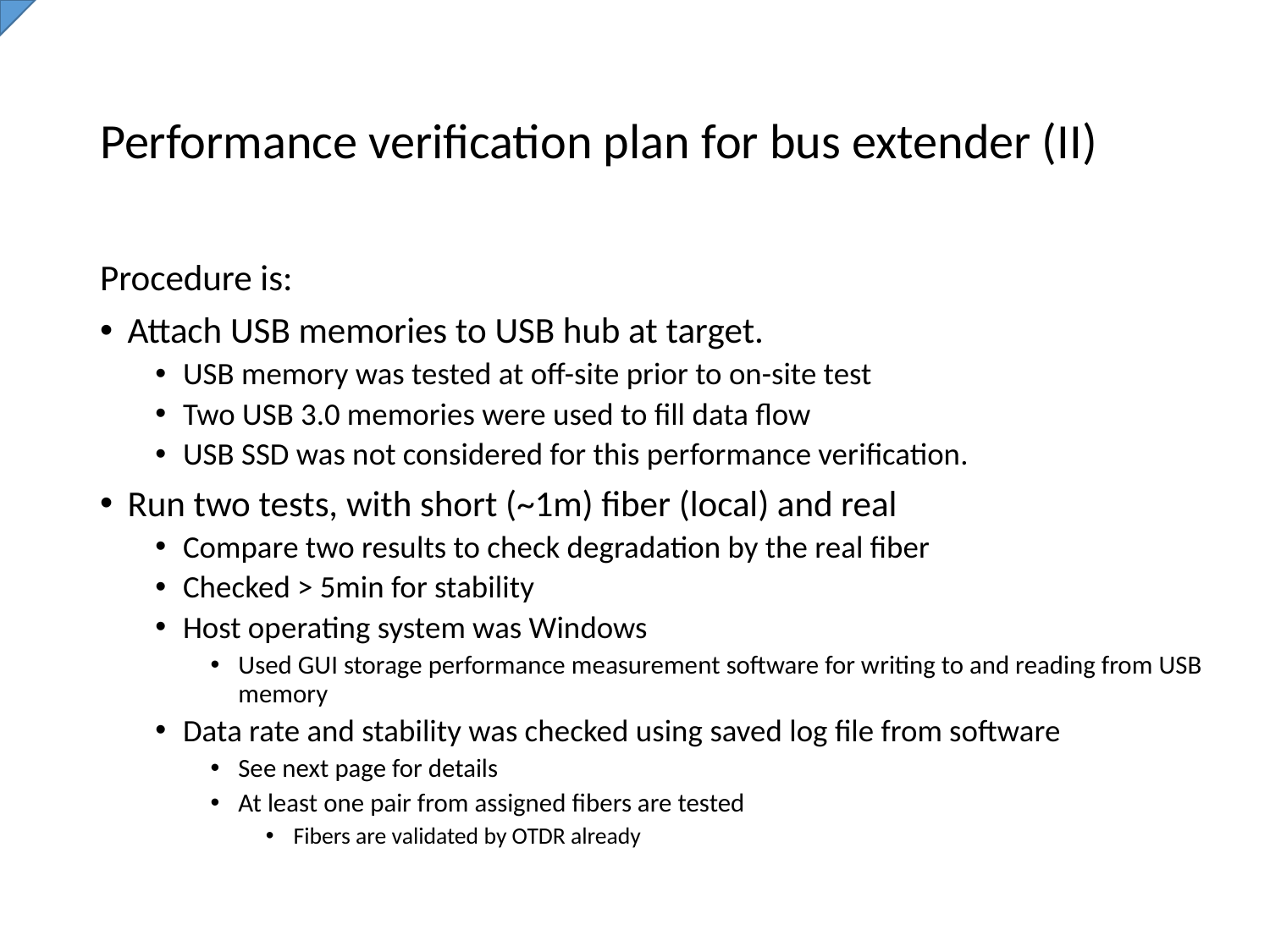

# Performance verification plan for bus extender (II)
Procedure is:
Attach USB memories to USB hub at target.
USB memory was tested at off-site prior to on-site test
Two USB 3.0 memories were used to fill data flow
USB SSD was not considered for this performance verification.
Run two tests, with short (~1m) fiber (local) and real
Compare two results to check degradation by the real fiber
Checked > 5min for stability
Host operating system was Windows
Used GUI storage performance measurement software for writing to and reading from USB memory
Data rate and stability was checked using saved log file from software
See next page for details
At least one pair from assigned fibers are tested
Fibers are validated by OTDR already